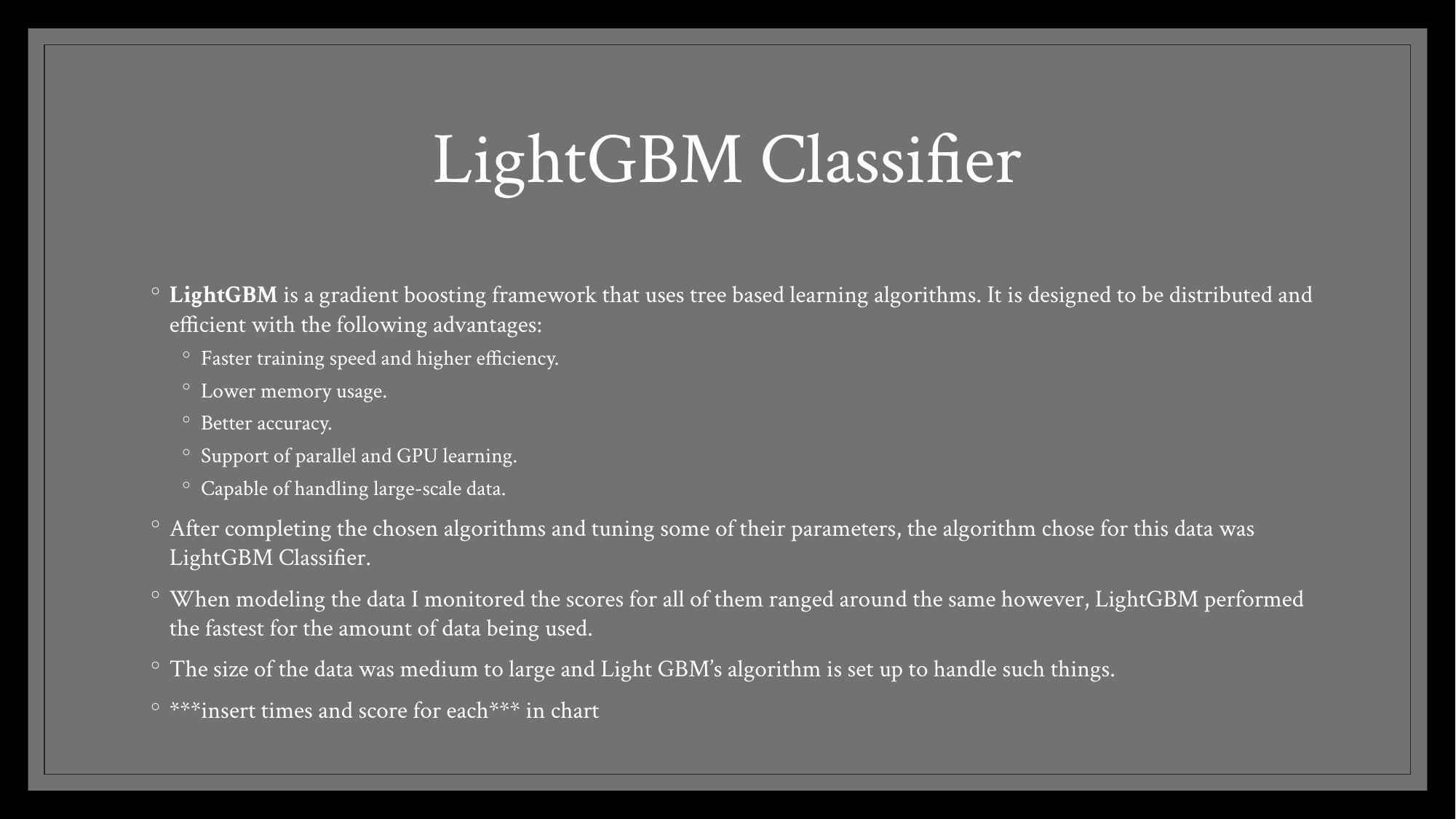

# LightGBM Classifier
LightGBM is a gradient boosting framework that uses tree based learning algorithms. It is designed to be distributed and efficient with the following advantages:
Faster training speed and higher efficiency.
Lower memory usage.
Better accuracy.
Support of parallel and GPU learning.
Capable of handling large-scale data.
After completing the chosen algorithms and tuning some of their parameters, the algorithm chose for this data was LightGBM Classifier.
When modeling the data I monitored the scores for all of them ranged around the same however, LightGBM performed the fastest for the amount of data being used.
The size of the data was medium to large and Light GBM’s algorithm is set up to handle such things.
***insert times and score for each*** in chart